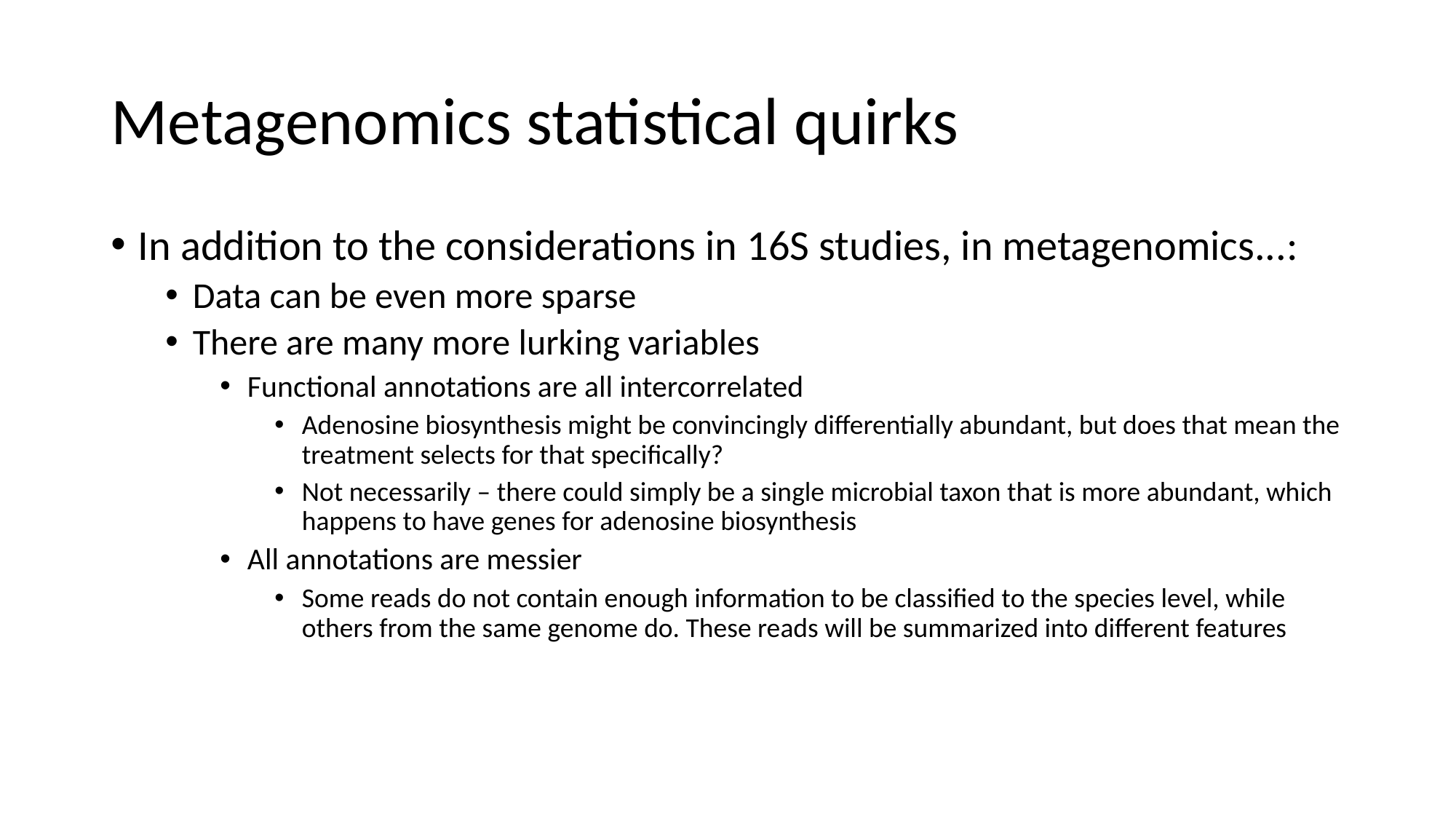

# Metagenomics statistical quirks
In addition to the considerations in 16S studies, in metagenomics...:
Data can be even more sparse
There are many more lurking variables
Functional annotations are all intercorrelated
Adenosine biosynthesis might be convincingly differentially abundant, but does that mean the treatment selects for that specifically?
Not necessarily – there could simply be a single microbial taxon that is more abundant, which happens to have genes for adenosine biosynthesis
All annotations are messier
Some reads do not contain enough information to be classified to the species level, while others from the same genome do. These reads will be summarized into different features